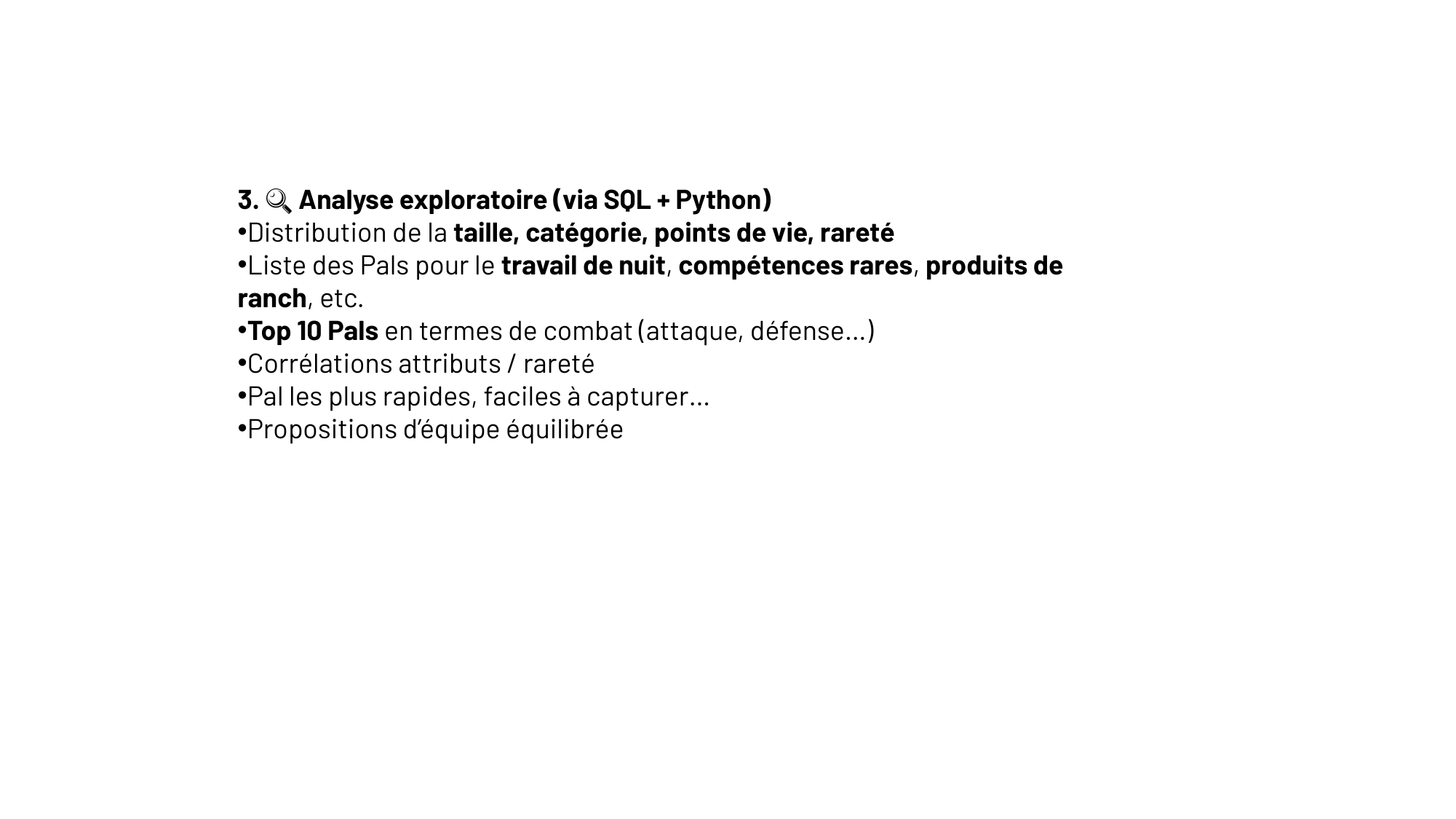

3. 🔍 Analyse exploratoire (via SQL + Python)
Distribution de la taille, catégorie, points de vie, rareté
Liste des Pals pour le travail de nuit, compétences rares, produits de ranch, etc.
Top 10 Pals en termes de combat (attaque, défense…)
Corrélations attributs / rareté
Pal les plus rapides, faciles à capturer…
Propositions d’équipe équilibrée